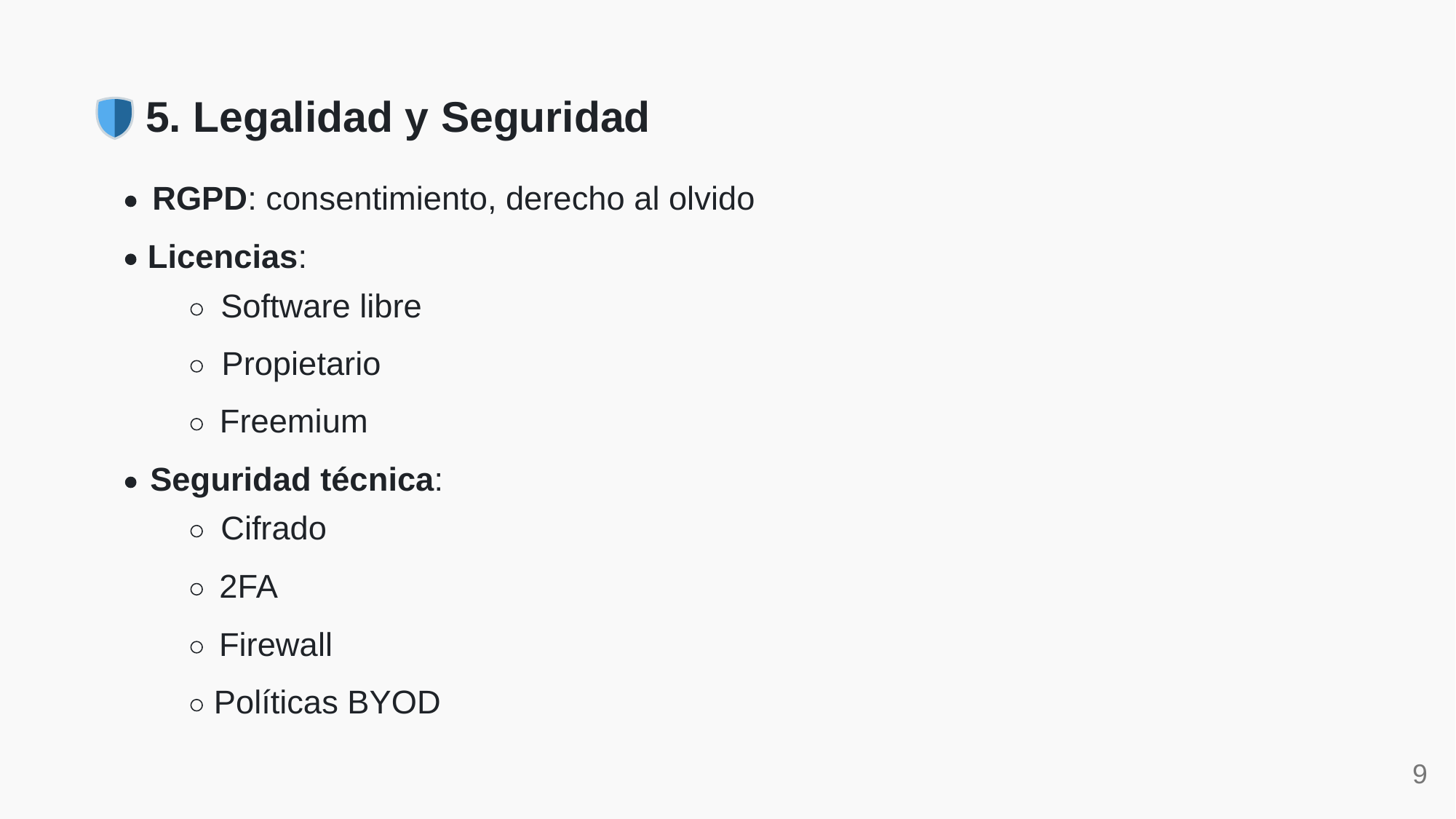

5. Legalidad y Seguridad

RGPD: consentimiento, derecho al olvido

Licencias:

Software libre

Propietario

Freemium

Seguridad técnica:

Cifrado

2FA

Firewall

Políticas BYOD

9